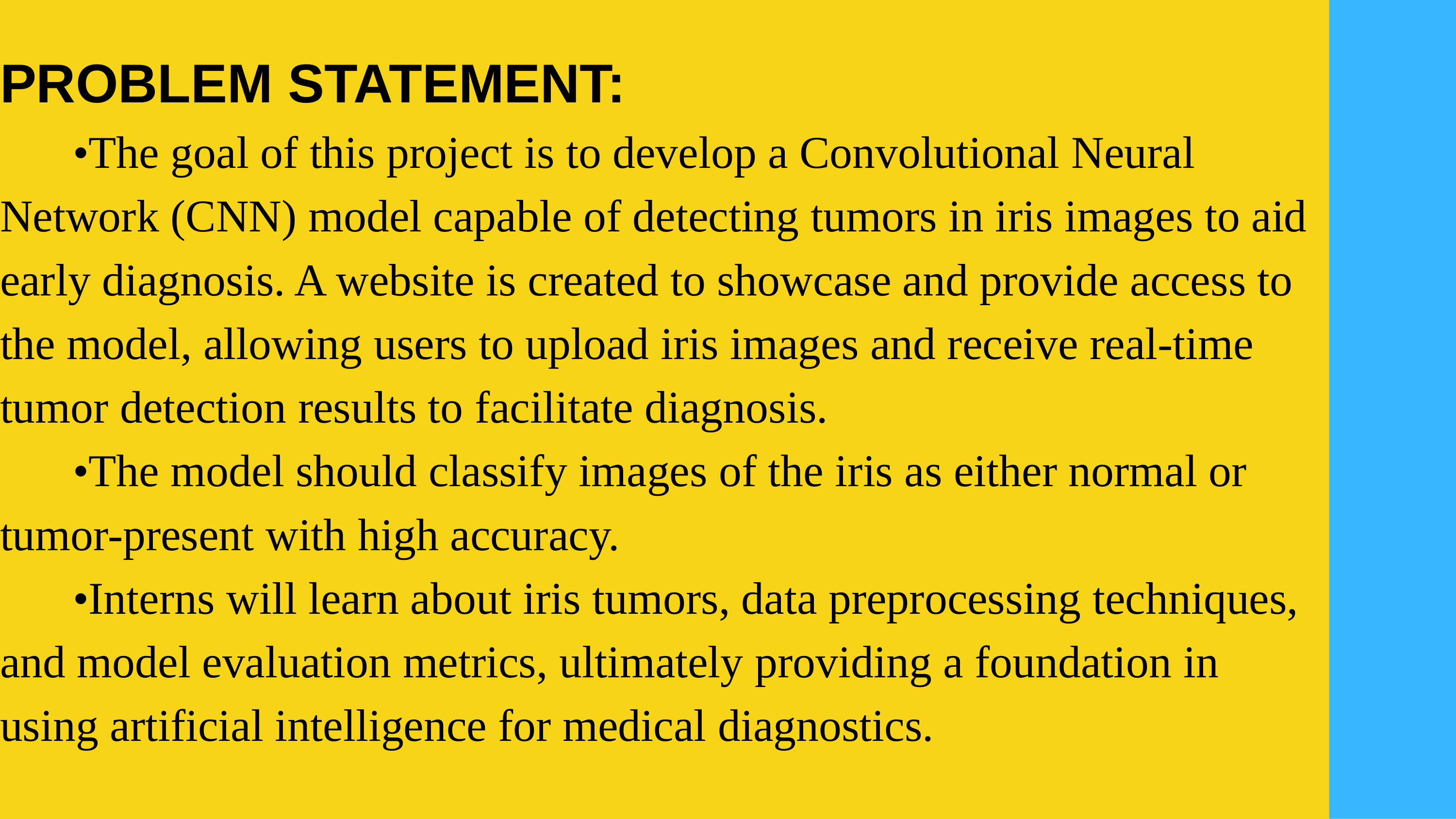

PROBLEM STATEMENT:
	•The goal of this project is to develop a Convolutional Neural Network (CNN) model capable of detecting tumors in iris images to aid early diagnosis. A website is created to showcase and provide access to the model, allowing users to upload iris images and receive real-time tumor detection results to facilitate diagnosis.
	•The model should classify images of the iris as either normal or tumor-present with high accuracy.
	•Interns will learn about iris tumors, data preprocessing techniques, and model evaluation metrics, ultimately providing a foundation in using artificial intelligence for medical diagnostics.